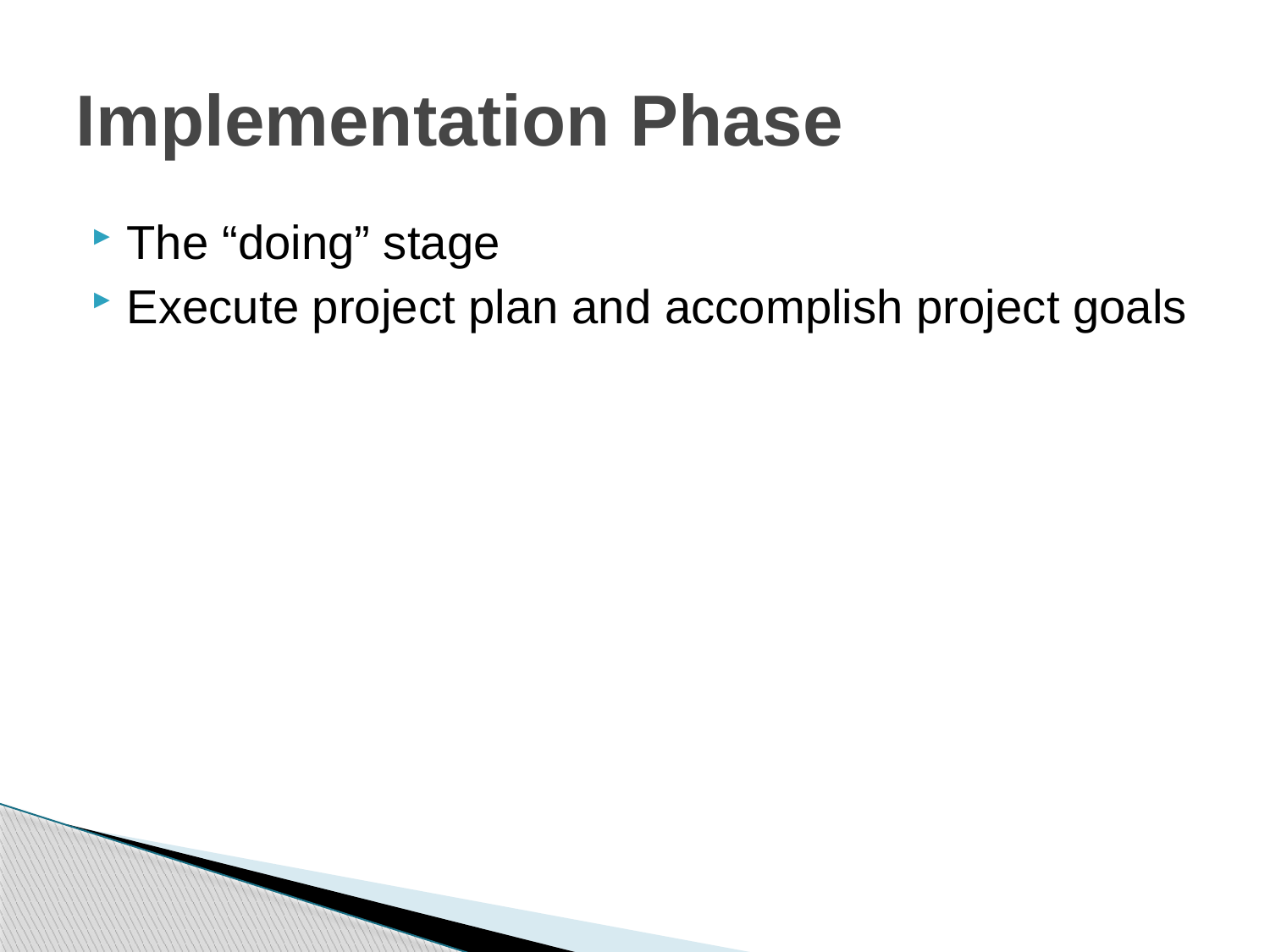

# Implementation Phase
The “doing” stage
Execute project plan and accomplish project goals